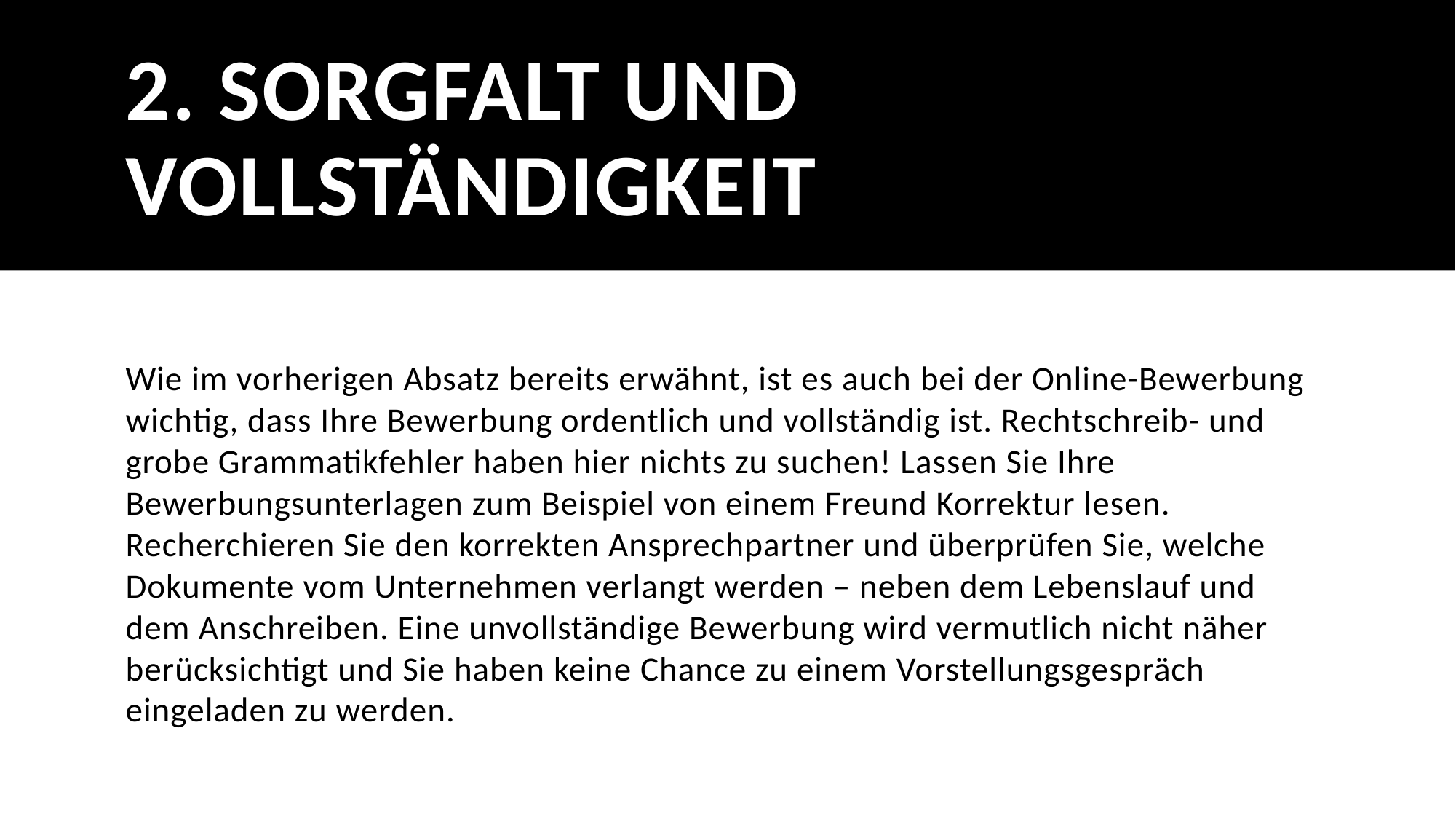

# 2. Sorgfalt und Vollständigkeit
Wie im vorherigen Absatz bereits erwähnt, ist es auch bei der Online-Bewerbung wichtig, dass Ihre Bewerbung ordentlich und vollständig ist. Rechtschreib- und grobe Grammatikfehler haben hier nichts zu suchen! Lassen Sie Ihre Bewerbungsunterlagen zum Beispiel von einem Freund Korrektur lesen. Recherchieren Sie den korrekten Ansprechpartner und überprüfen Sie, welche Dokumente vom Unternehmen verlangt werden – neben dem Lebenslauf und dem Anschreiben. Eine unvollständige Bewerbung wird vermutlich nicht näher berücksichtigt und Sie haben keine Chance zu einem Vorstellungsgespräch eingeladen zu werden.